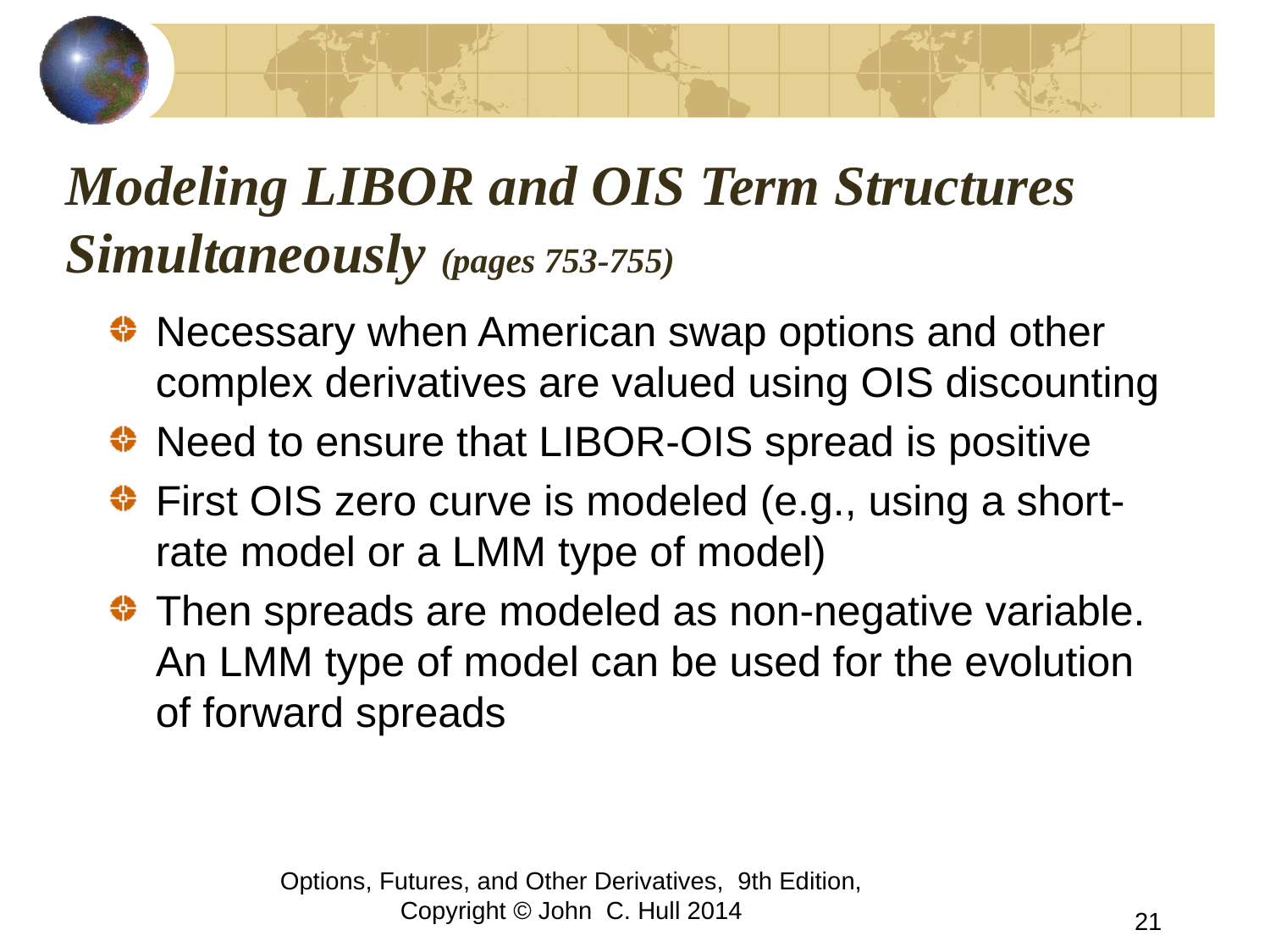

# Modeling LIBOR and OIS Term Structures Simultaneously (pages 753-755)
Necessary when American swap options and other complex derivatives are valued using OIS discounting
Need to ensure that LIBOR-OIS spread is positive
First OIS zero curve is modeled (e.g., using a short-rate model or a LMM type of model)
Then spreads are modeled as non-negative variable. An LMM type of model can be used for the evolution of forward spreads

Options, Futures, and Other Derivatives,  9th Edition, Copyright © John  C. Hull 2014
21